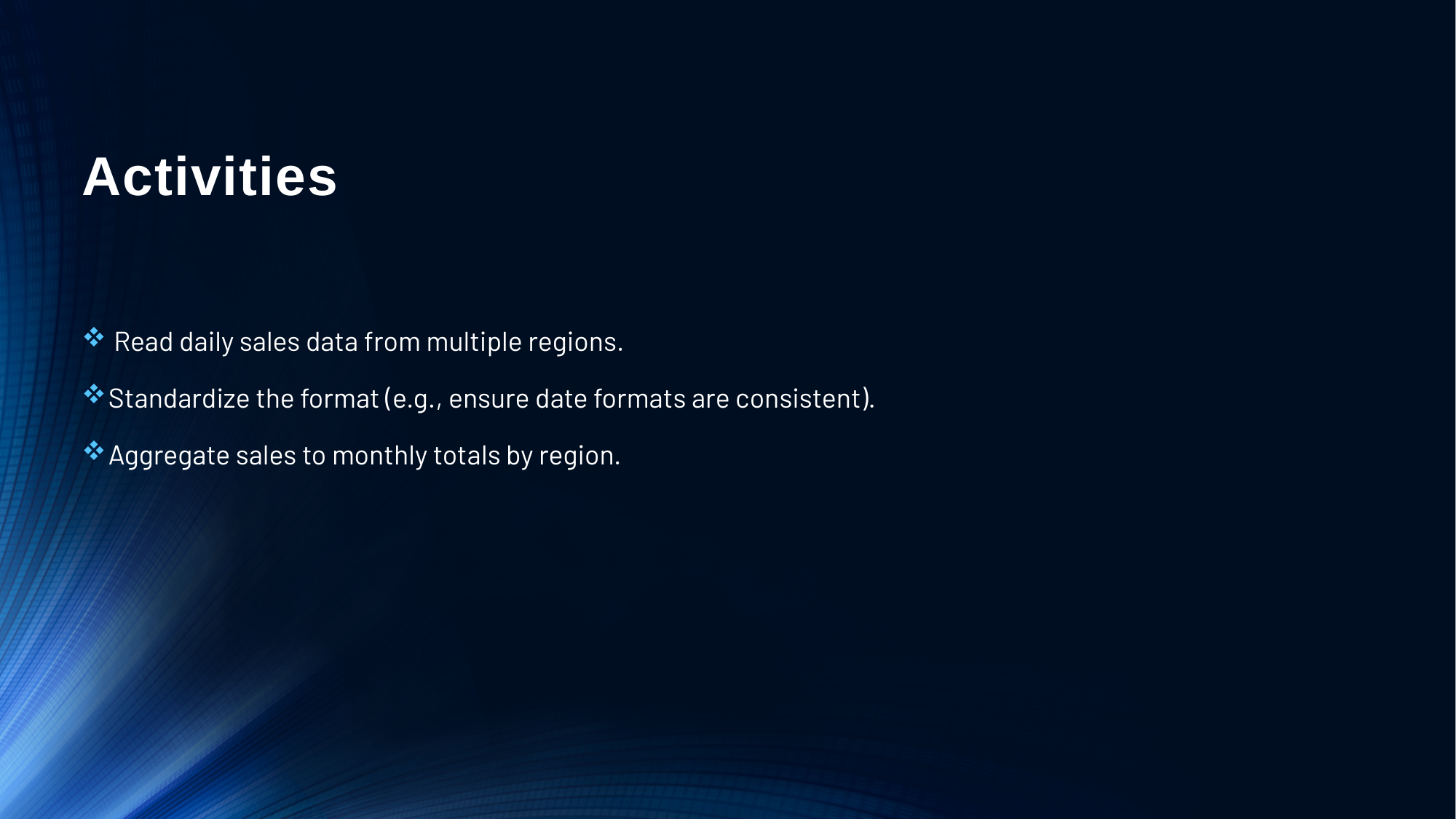

# Activities

 Read daily sales data from multiple regions.
Standardize the format (e.g., ensure date formats are consistent).
Aggregate sales to monthly totals by region.